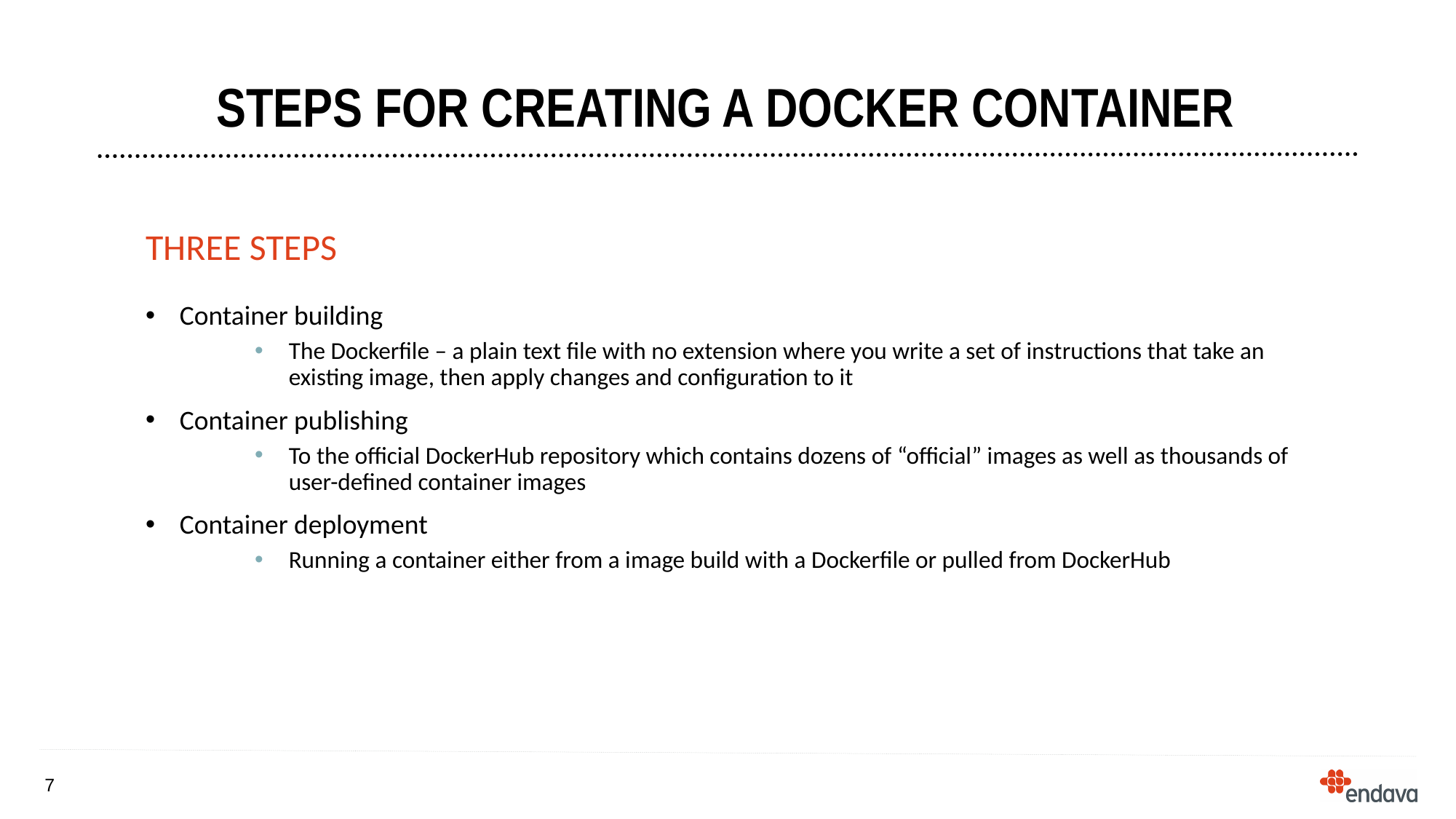

# Steps for creating a docker container
Three steps
Container building
The Dockerfile – a plain text file with no extension where you write a set of instructions that take an existing image, then apply changes and configuration to it
Container publishing
To the official DockerHub repository which contains dozens of “official” images as well as thousands of user-defined container images
Container deployment
Running a container either from a image build with a Dockerfile or pulled from DockerHub